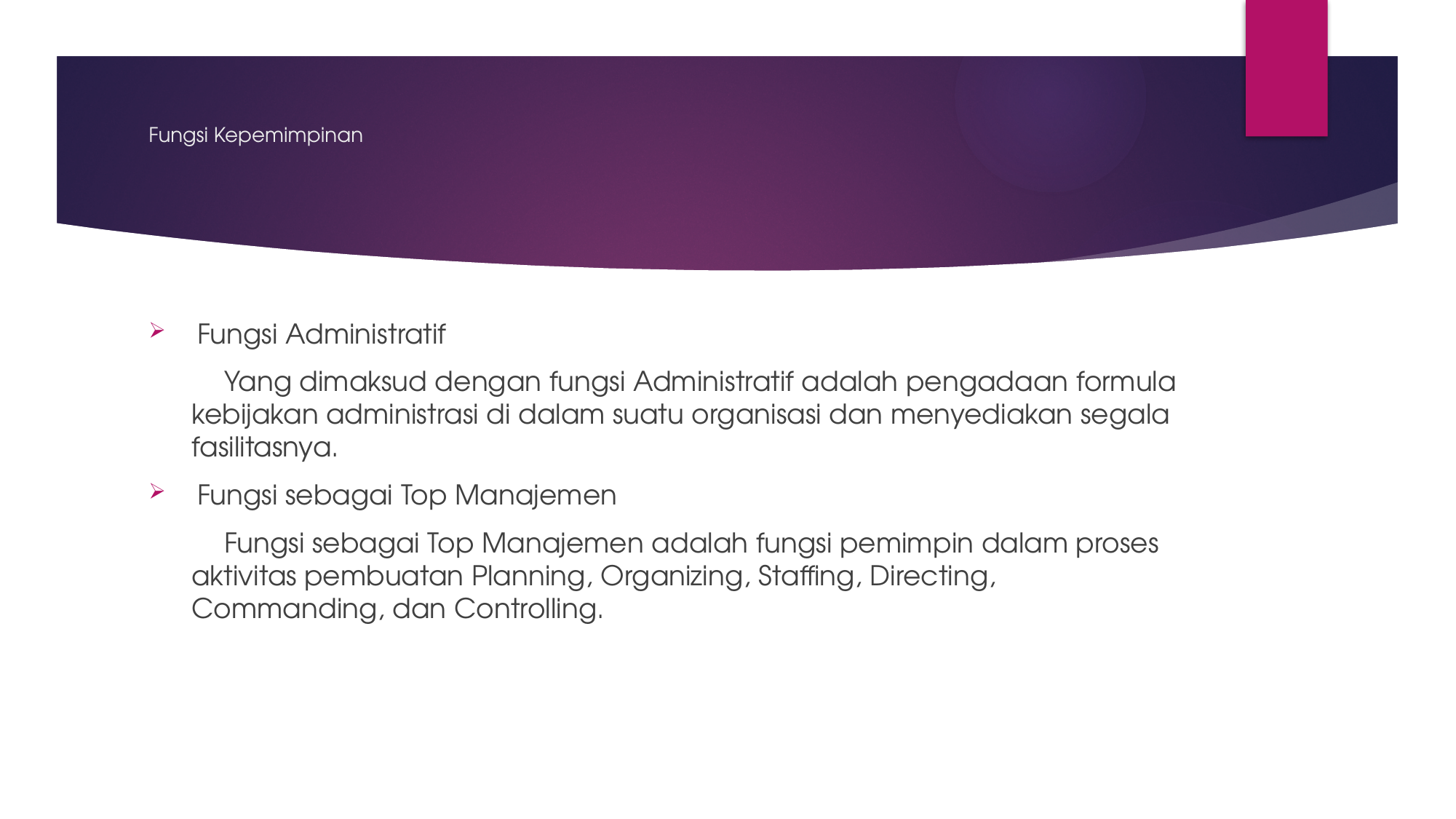

# Fungsi Kepemimpinan
 Fungsi Administratif
Yang dimaksud dengan fungsi Administratif adalah pengadaan formula kebijakan administrasi di dalam suatu organisasi dan menyediakan segala fasilitasnya.
 Fungsi sebagai Top Manajemen
Fungsi sebagai Top Manajemen adalah fungsi pemimpin dalam proses aktivitas pembuatan Planning, Organizing, Staffing, Directing, Commanding, dan Controlling.